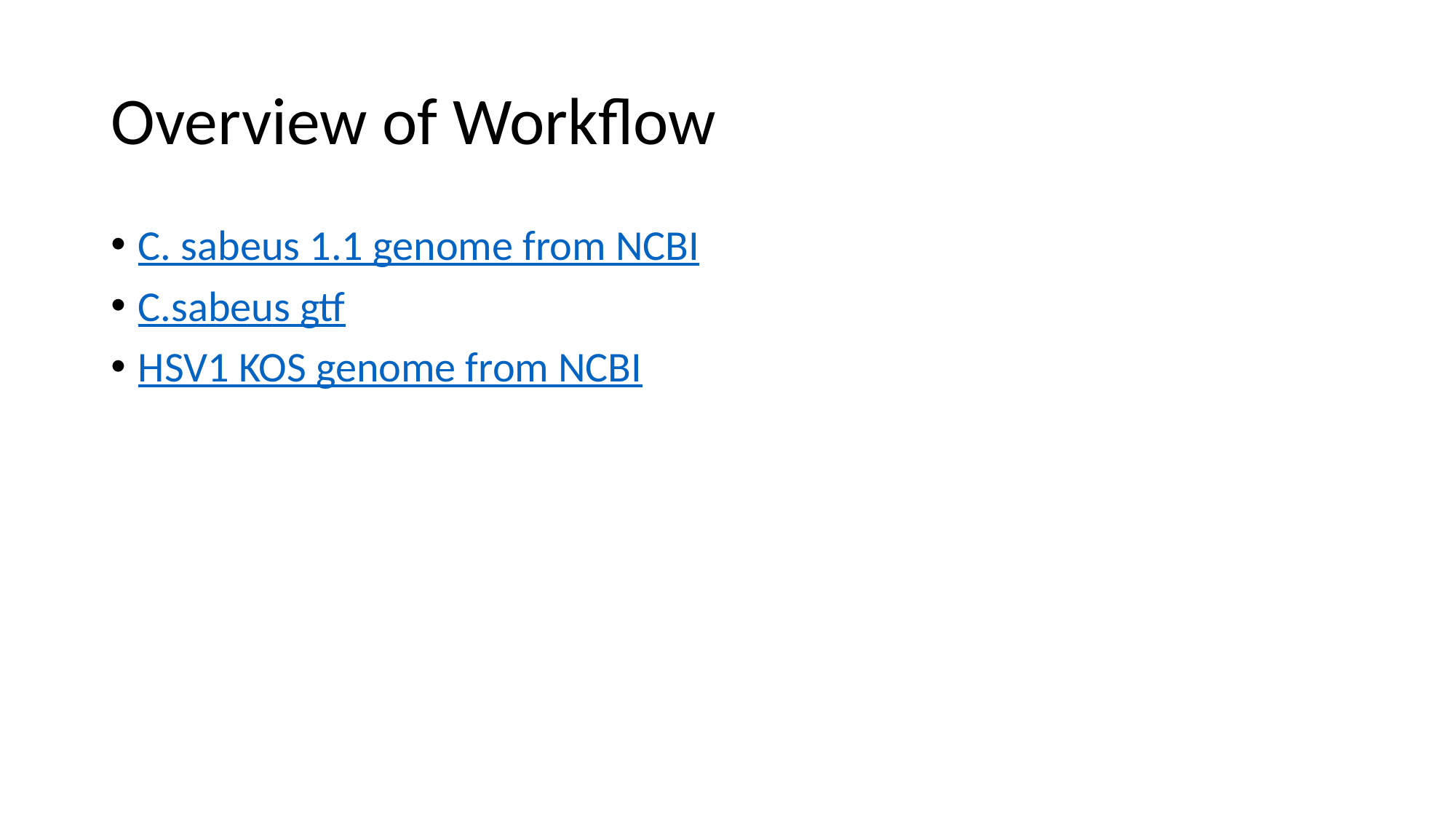

# Overview of Workflow
C. sabeus 1.1 genome from NCBI
C.sabeus gtf
HSV1 KOS genome from NCBI